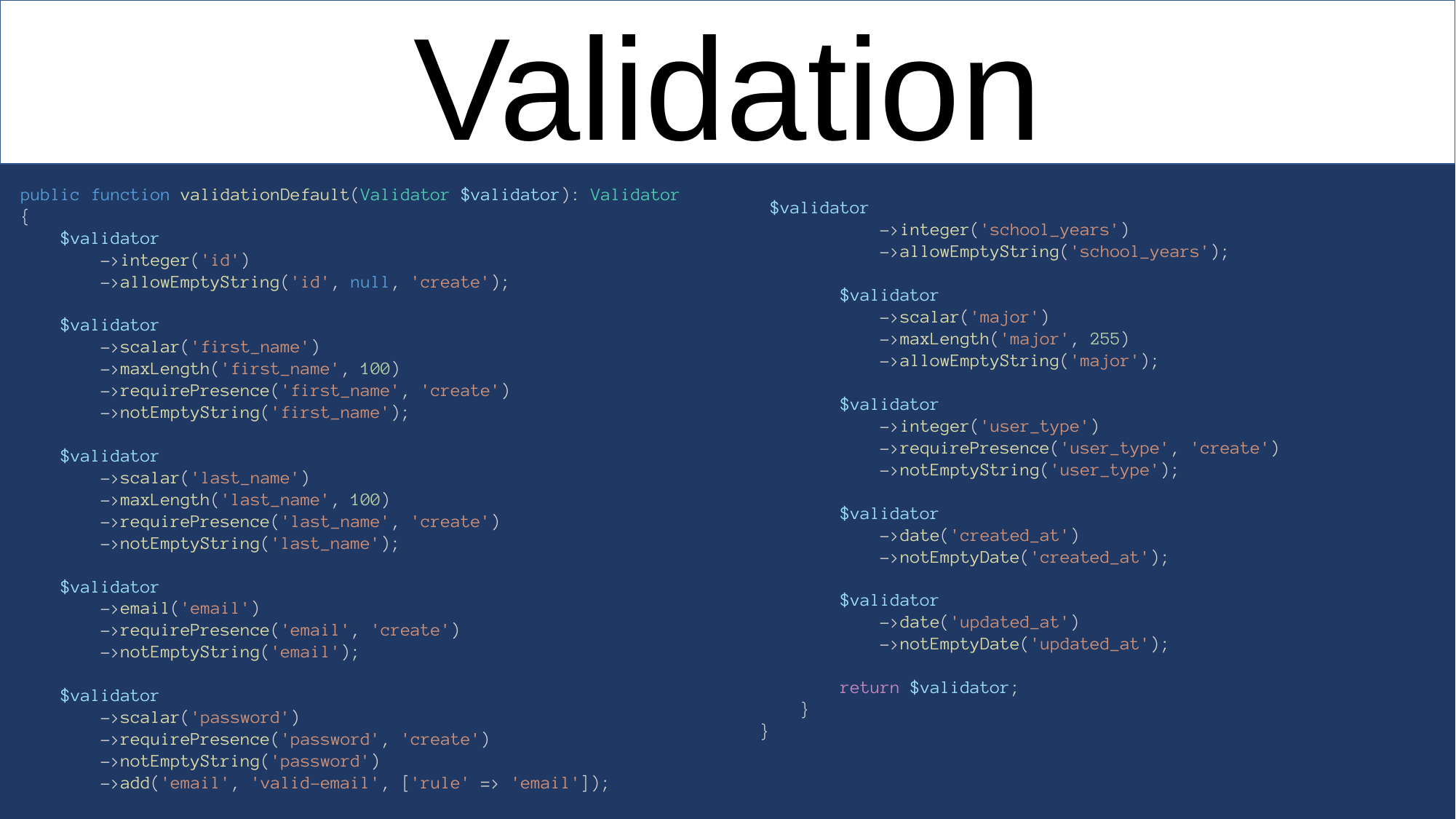

Validation
    public function validationDefault(Validator $validator): Validator
    {
        $validator
            ->integer('id')
            ->allowEmptyString('id', null, 'create');
        $validator
            ->scalar('first_name')
            ->maxLength('first_name', 100)
            ->requirePresence('first_name', 'create')
            ->notEmptyString('first_name');
        $validator
            ->scalar('last_name')
            ->maxLength('last_name', 100)
            ->requirePresence('last_name', 'create')
            ->notEmptyString('last_name');
        $validator
            ->email('email')
            ->requirePresence('email', 'create')
            ->notEmptyString('email');
        $validator
            ->scalar('password')
            ->requirePresence('password', 'create')
            ->notEmptyString('password')
            ->add('email', 'valid-email', ['rule' => 'email']);

 $validator
            ->integer('school_years')
            ->allowEmptyString('school_years');
        $validator
            ->scalar('major')
            ->maxLength('major', 255)
            ->allowEmptyString('major');
        $validator
            ->integer('user_type')
            ->requirePresence('user_type', 'create')
            ->notEmptyString('user_type');
        $validator
            ->date('created_at')
            ->notEmptyDate('created_at');
        $validator
            ->date('updated_at')
            ->notEmptyDate('updated_at');
        return $validator;
    }
}